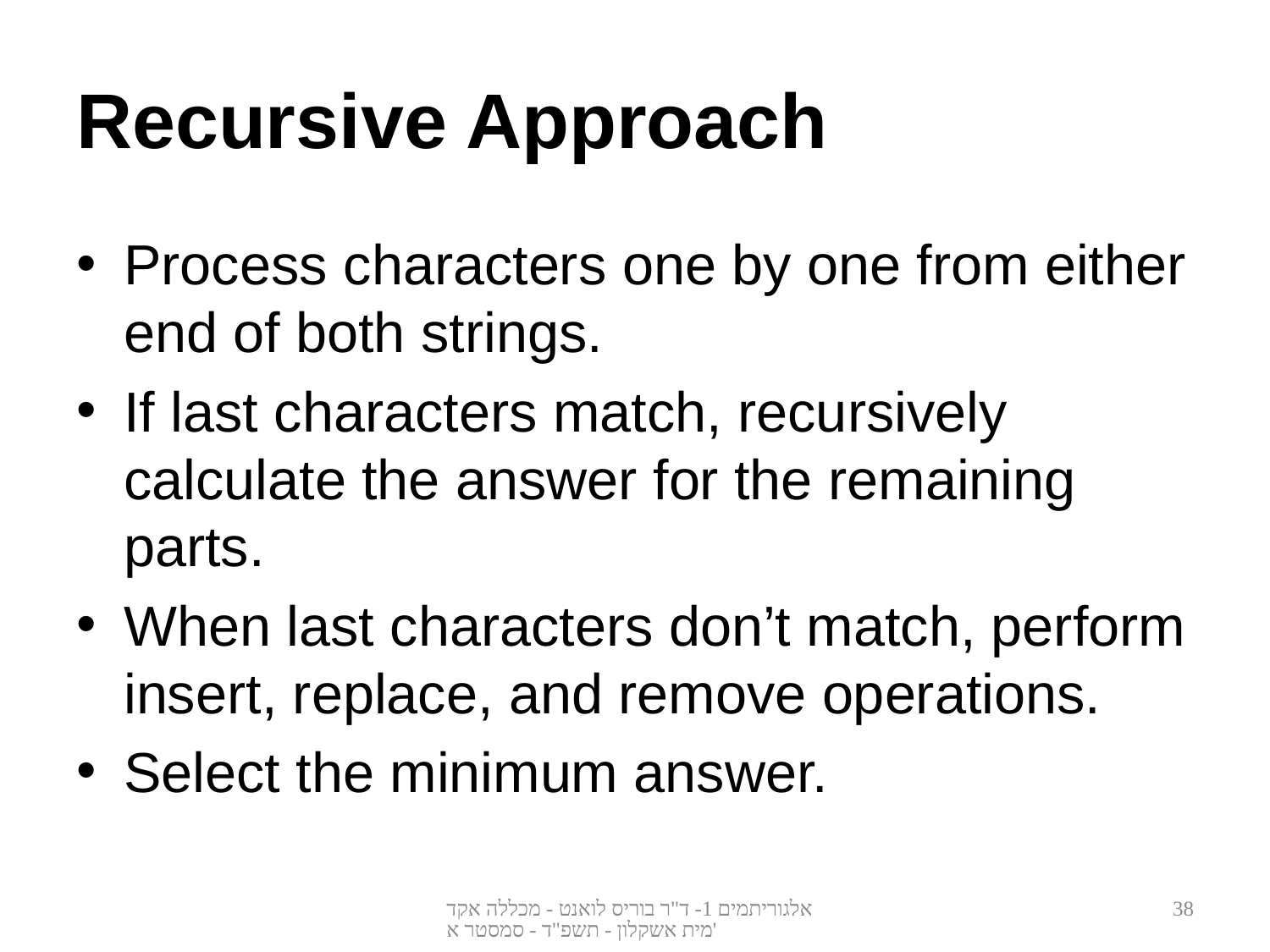

# Recursive Approach
Process characters one by one from either end of both strings.
If last characters match, recursively calculate the answer for the remaining parts.
When last characters don’t match, perform insert, replace, and remove operations.
Select the minimum answer.

אלגוריתמים 1- ד"ר בוריס לואנט - מכללה אקדמית אשקלון - תשפ"ד - סמסטר א'
38